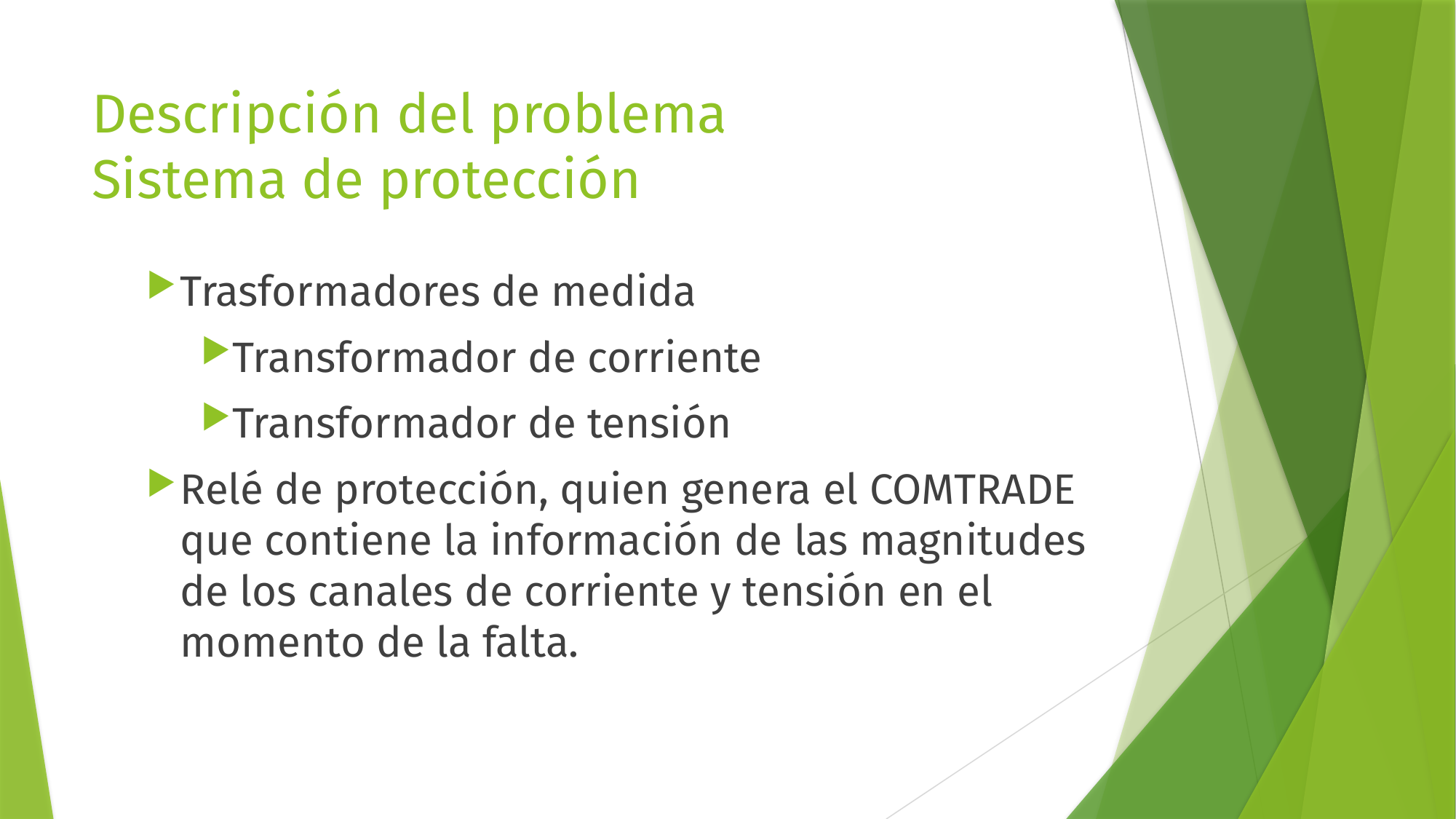

# Descripción del problema Sistema de protección
Trasformadores de medida
Transformador de corriente
Transformador de tensión
Relé de protección, quien genera el COMTRADE que contiene la información de las magnitudes de los canales de corriente y tensión en el momento de la falta.